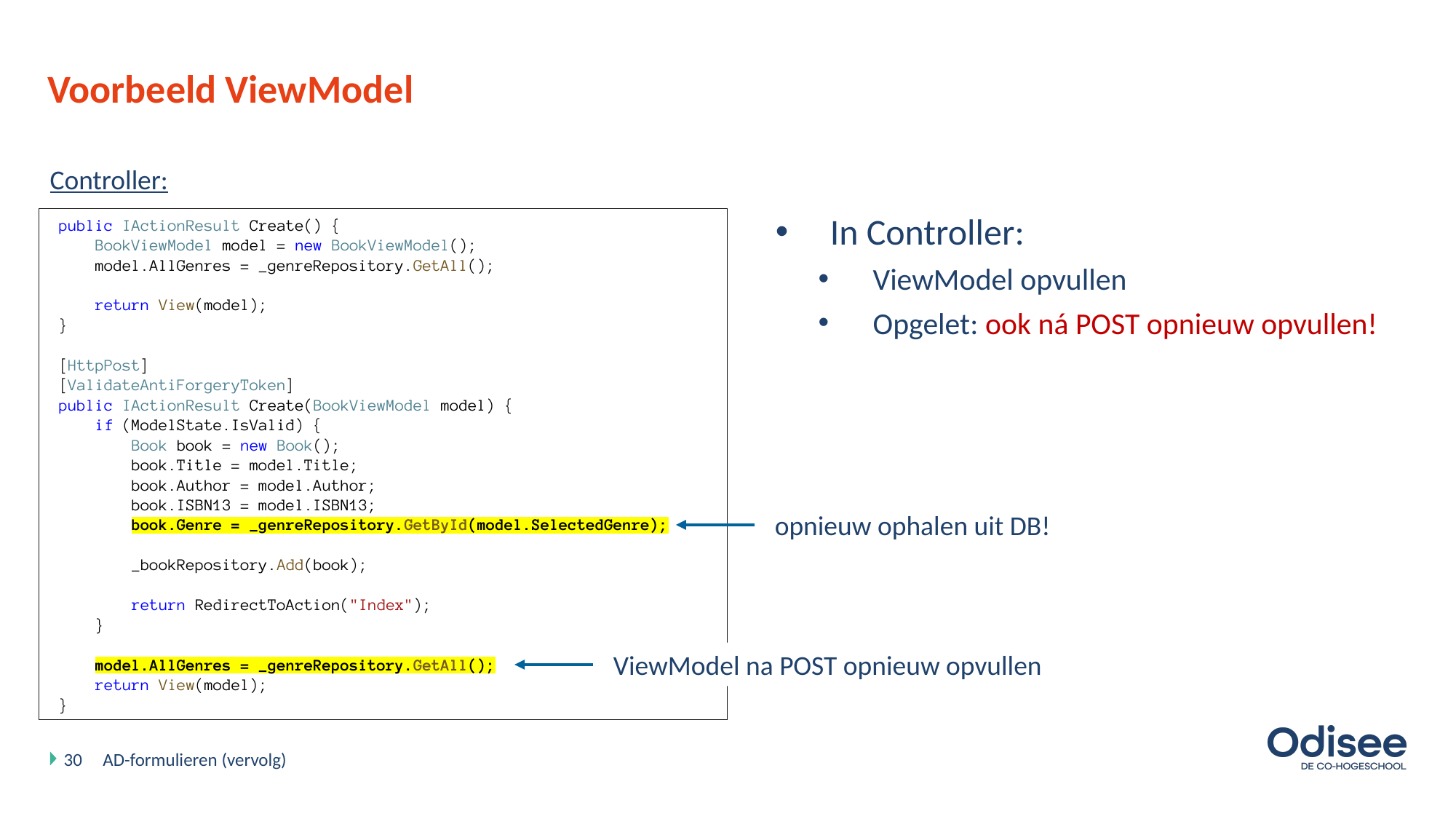

# Voorbeeld ViewModel
Controller:
 public IActionResult Create() {
     BookViewModel model = new BookViewModel();
     model.AllGenres = _genreRepository.GetAll();

     return View(model);
 }

 [HttpPost]
 [ValidateAntiForgeryToken]
 public IActionResult Create(BookViewModel model) {
     if (ModelState.IsValid) {
         Book book = new Book();
         book.Title = model.Title;
         book.Author = model.Author;
         book.ISBN13 = model.ISBN13;
         book.Genre = _genreRepository.GetById(model.SelectedGenre);

         _bookRepository.Add(book);

         return RedirectToAction("Index");
     }

     model.AllGenres = _genreRepository.GetAll();
     return View(model);
 }
In Controller:
ViewModel opvullen
Opgelet: ook ná POST opnieuw opvullen!
opnieuw ophalen uit DB!
ViewModel na POST opnieuw opvullen
30
AD-formulieren (vervolg)